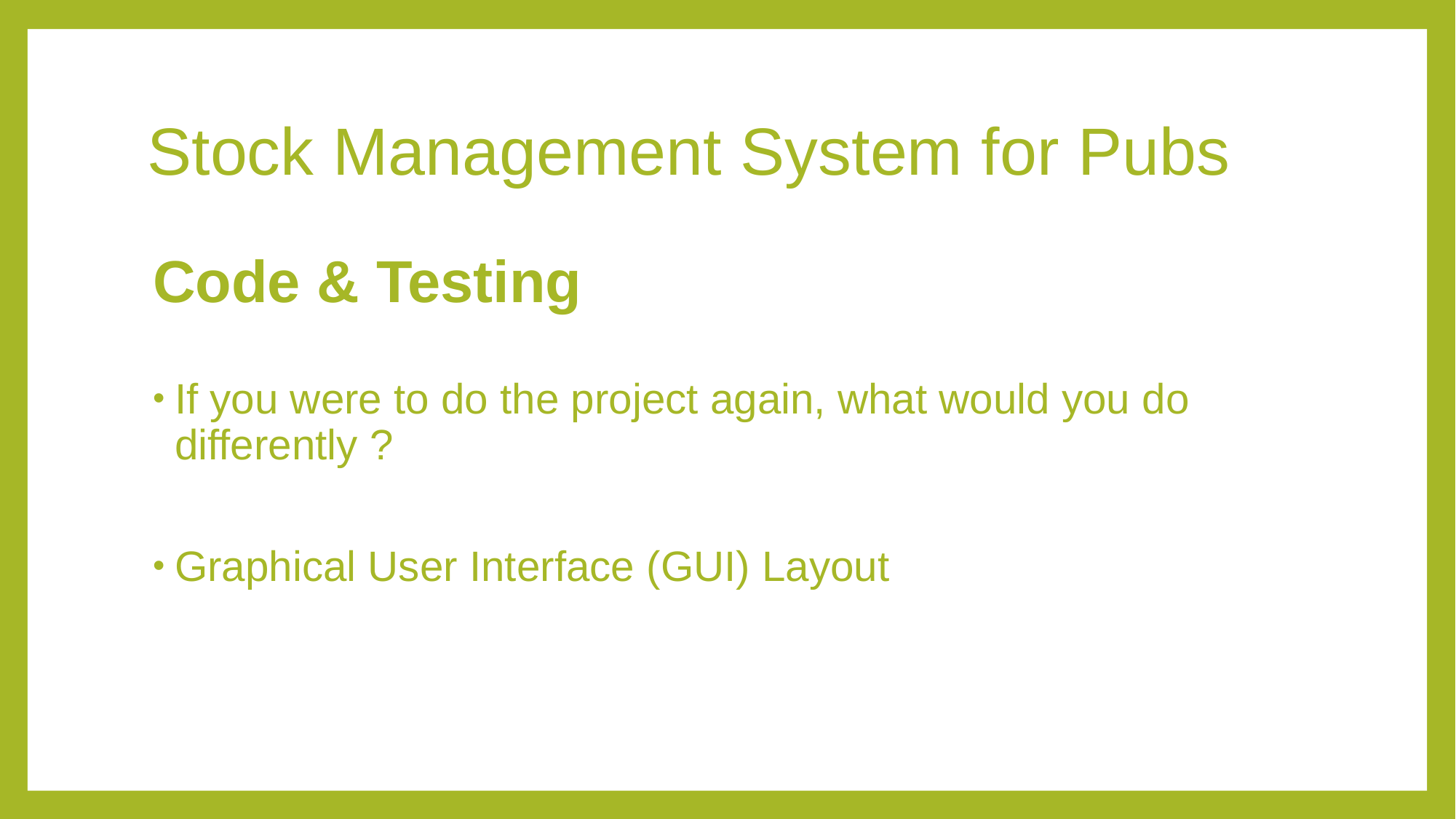

# Stock Management System for Pubs
Code & Testing

If you were to do the project again, what would you do differently ?

Graphical User Interface (GUI) Layout